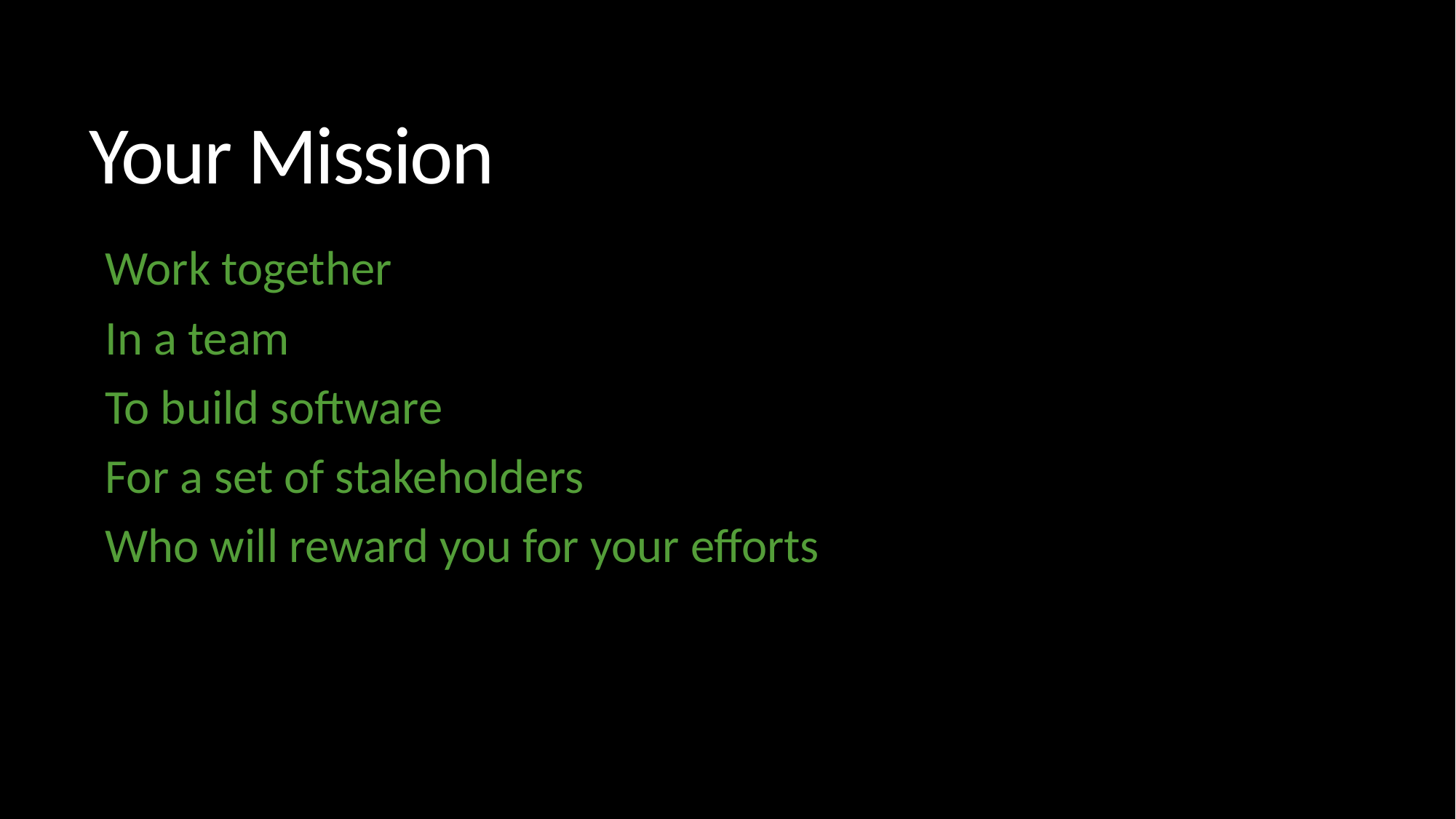

# Your Mission
Work together
In a team
To build software
For a set of stakeholders
Who will reward you for your efforts